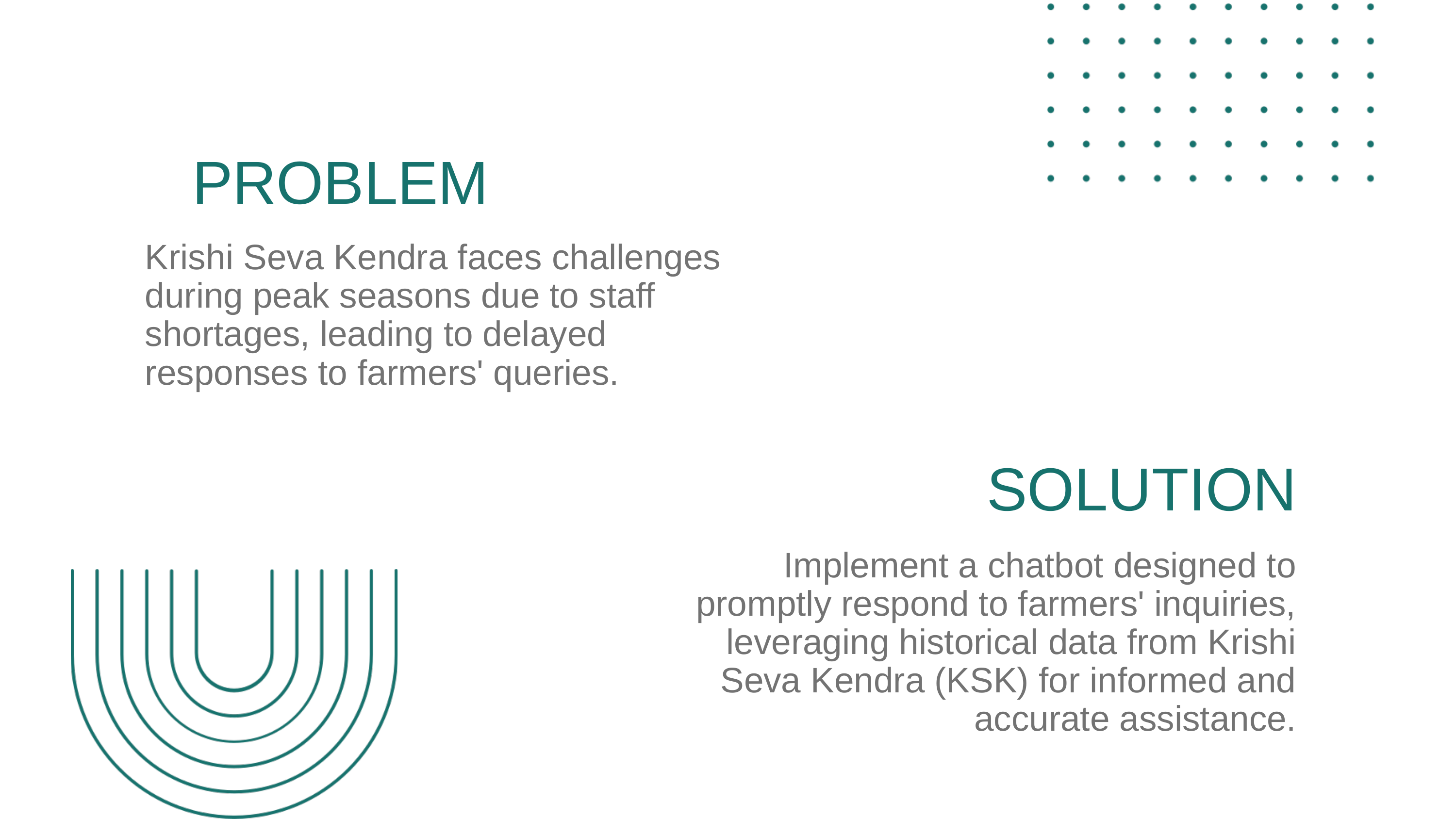

PROBLEM
Krishi Seva Kendra faces challenges during peak seasons due to staff shortages, leading to delayed responses to farmers' queries.
SOLUTION
Implement a chatbot designed to promptly respond to farmers' inquiries, leveraging historical data from Krishi Seva Kendra (KSK) for informed and accurate assistance.